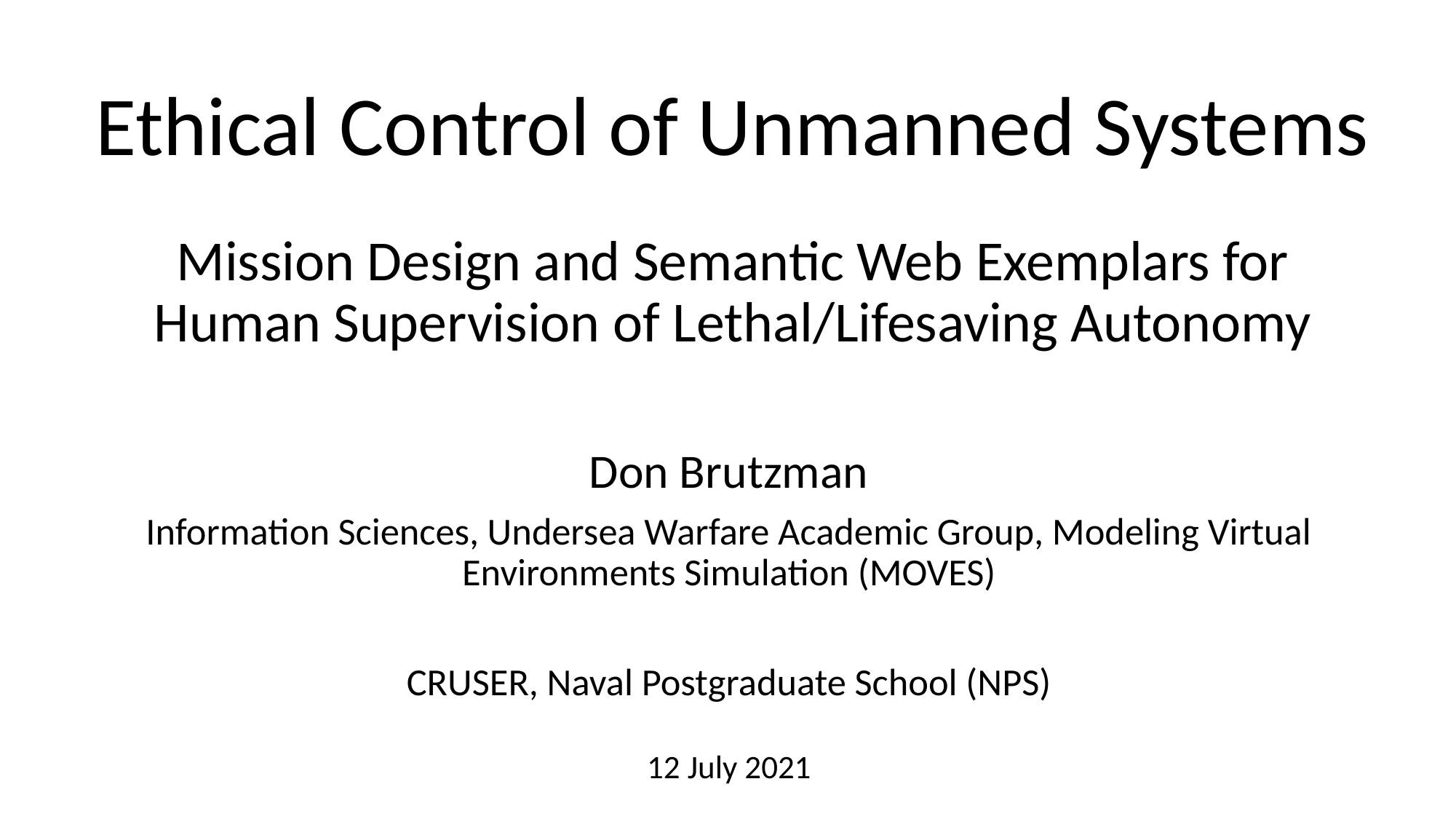

# Ethical Control of Unmanned Systems Mission Design and Semantic Web Exemplars for Human Supervision of Lethal/Lifesaving Autonomy
Don Brutzman
Information Sciences, Undersea Warfare Academic Group, Modeling Virtual Environments Simulation (MOVES)

CRUSER, Naval Postgraduate School (NPS)

12 July 2021